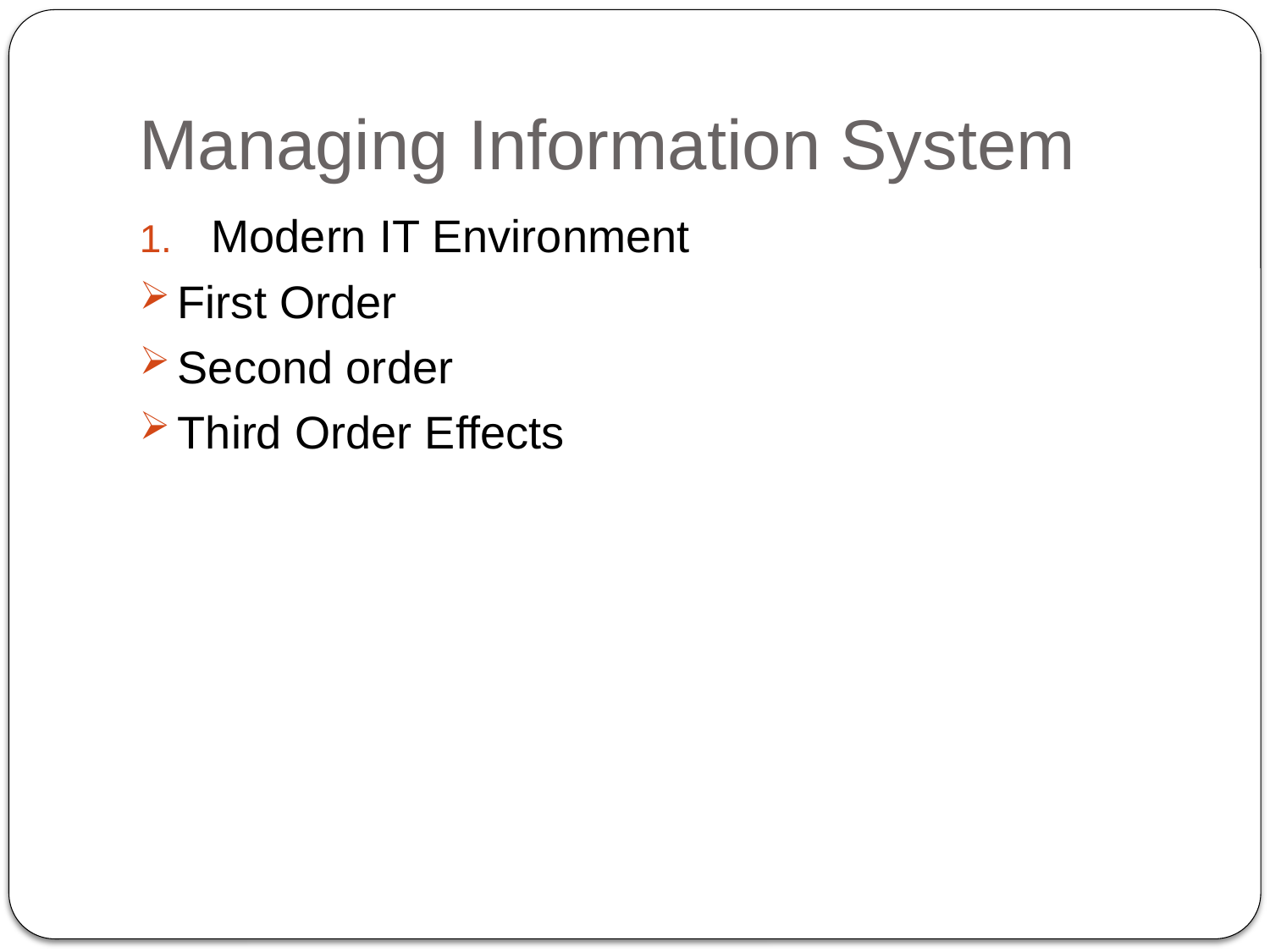

# Managing Information System
Modern IT Environment
First Order
Second order
Third Order Effects